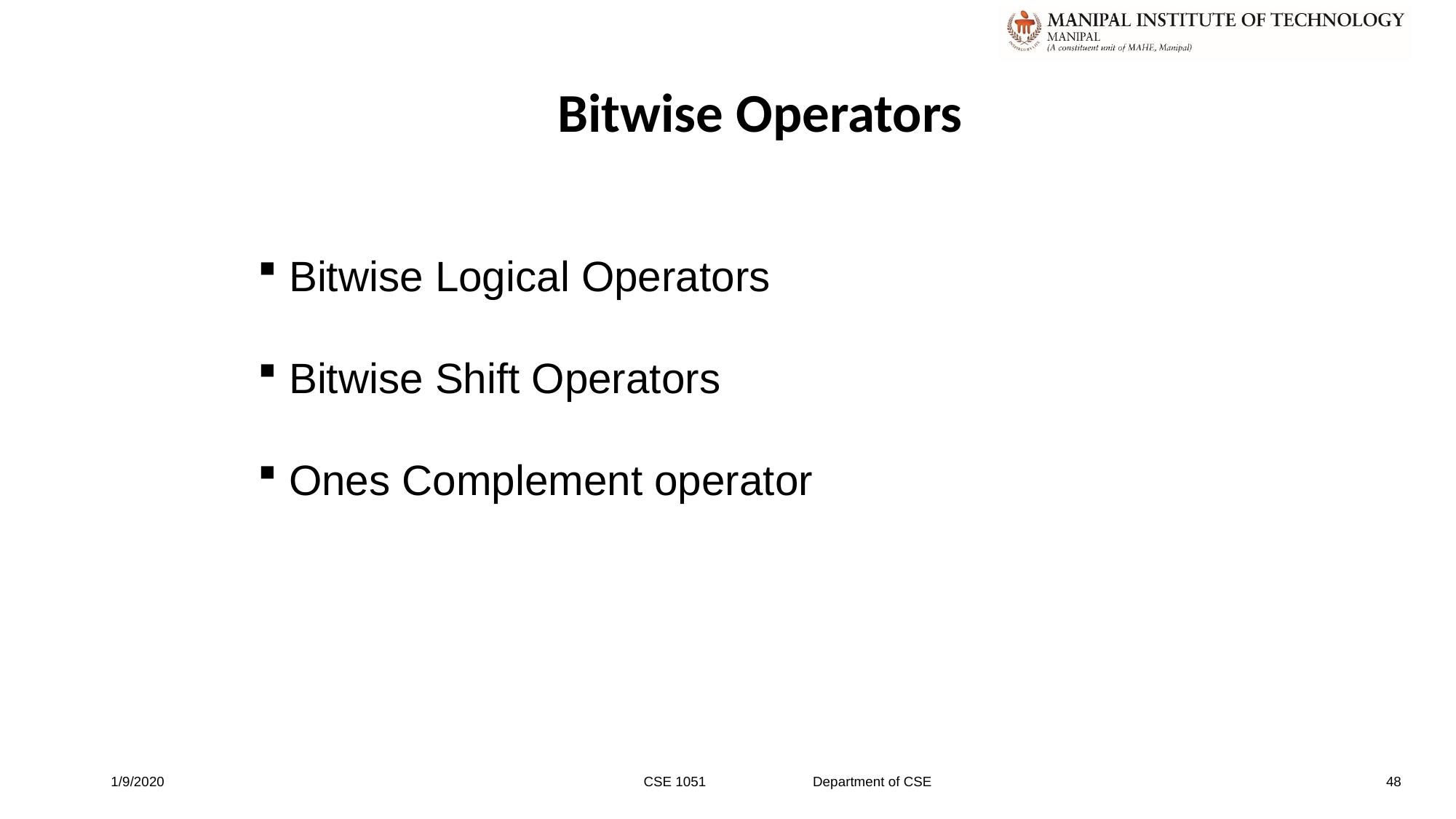

# Bitwise Operators
 Bitwise Logical Operators
 Bitwise Shift Operators
 Ones Complement operator
1/9/2020
CSE 1051                            Department of CSE
48